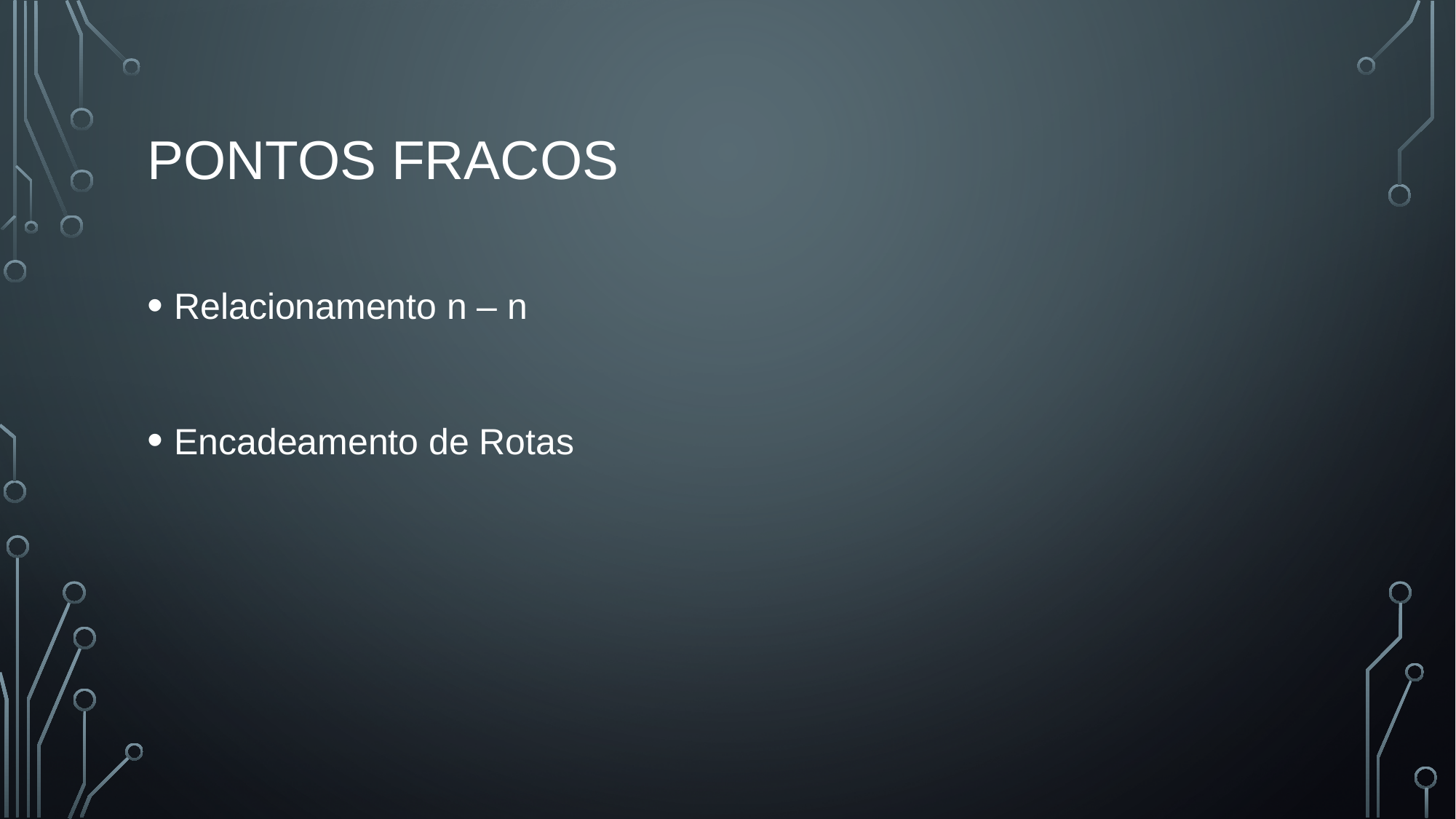

# Pontos fracos
Relacionamento n – n

Encadeamento de Rotas